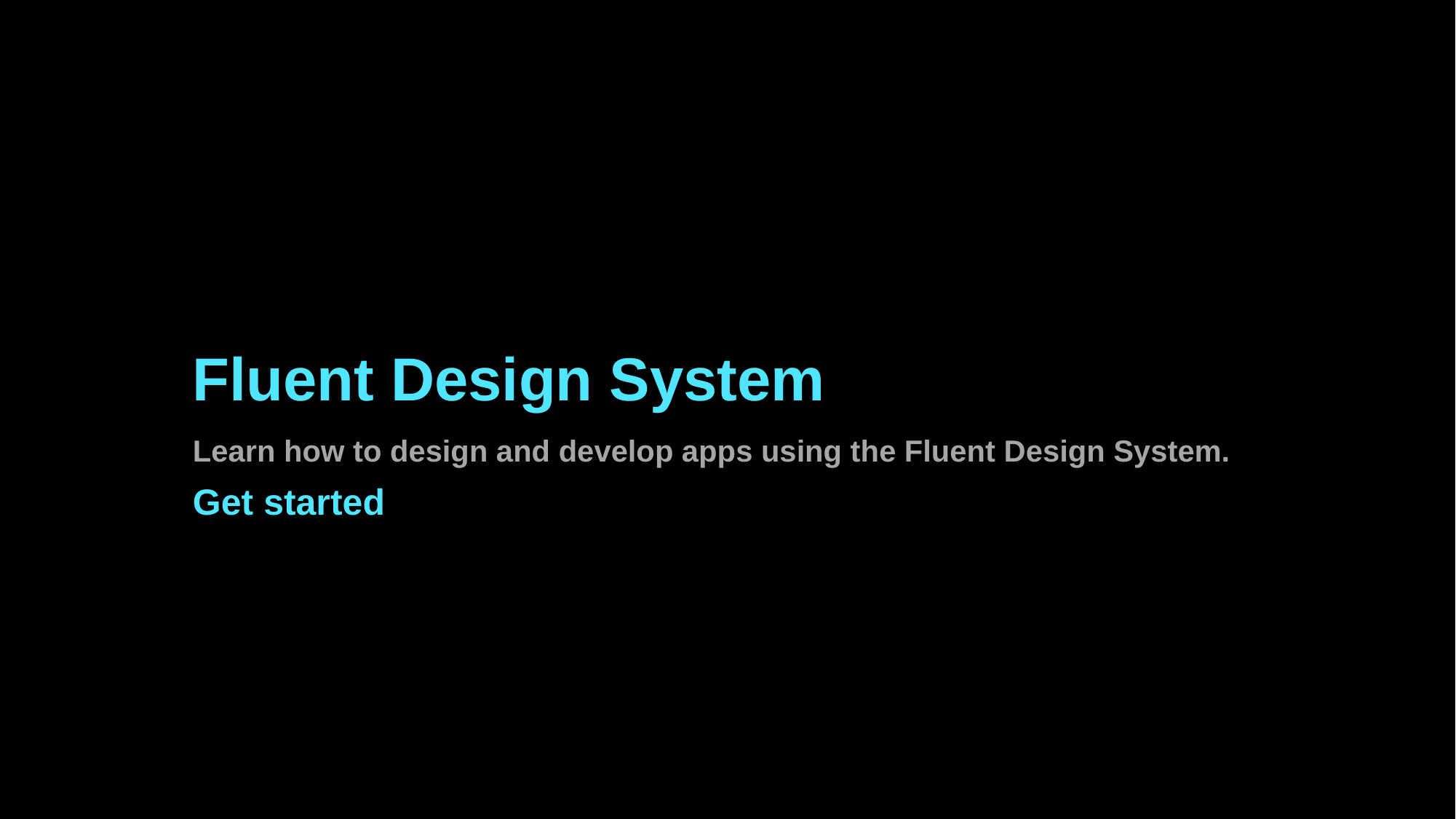

# Fluent Design System
Learn how to design and develop apps using the Fluent Design System.
Get started